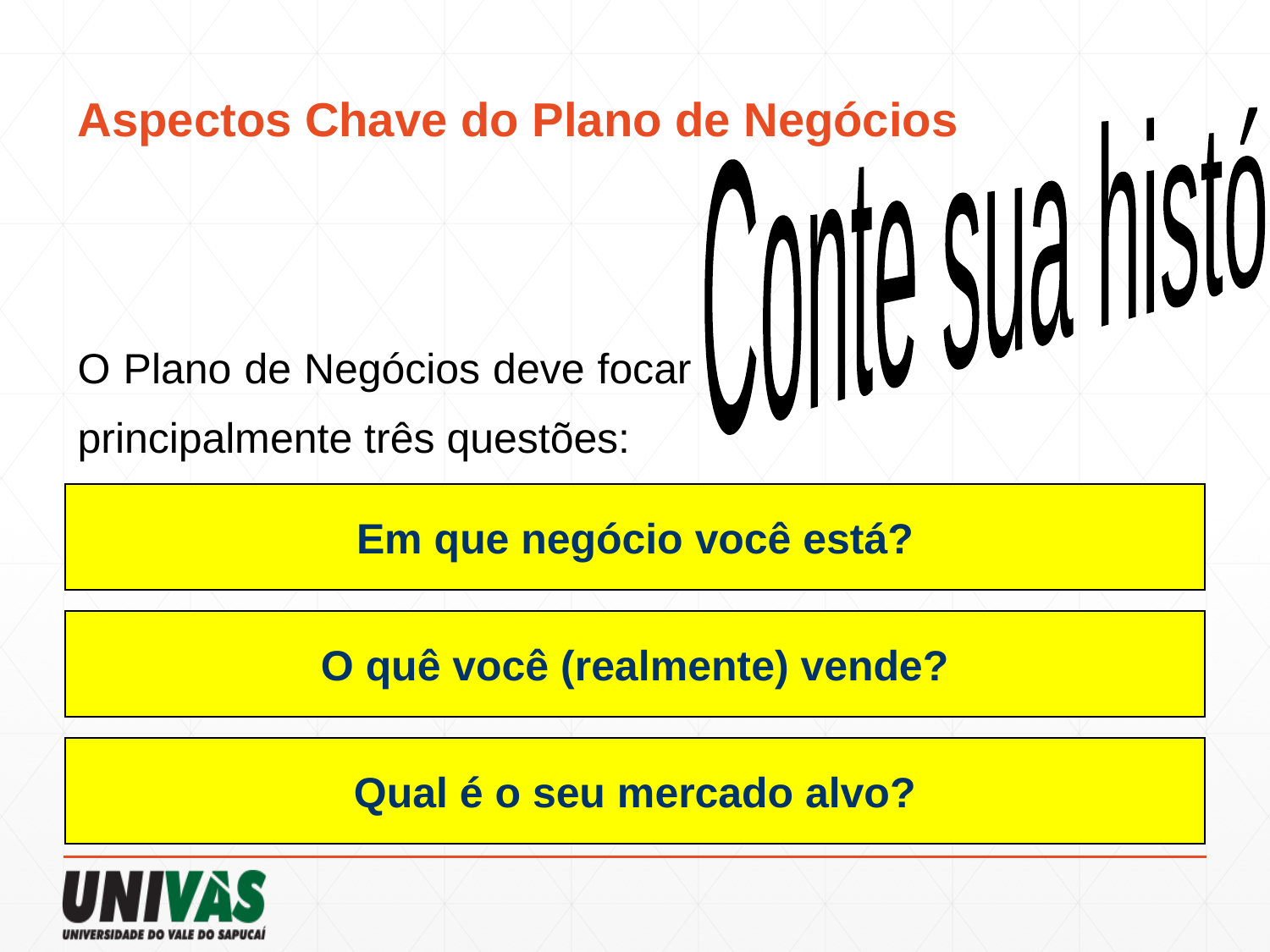

# Aspectos Chave do Plano de Negócios
Conte sua história!
O Plano de Negócios deve focar
principalmente três questões:
Em que negócio você está?
O quê você (realmente) vende?
Qual é o seu mercado alvo?